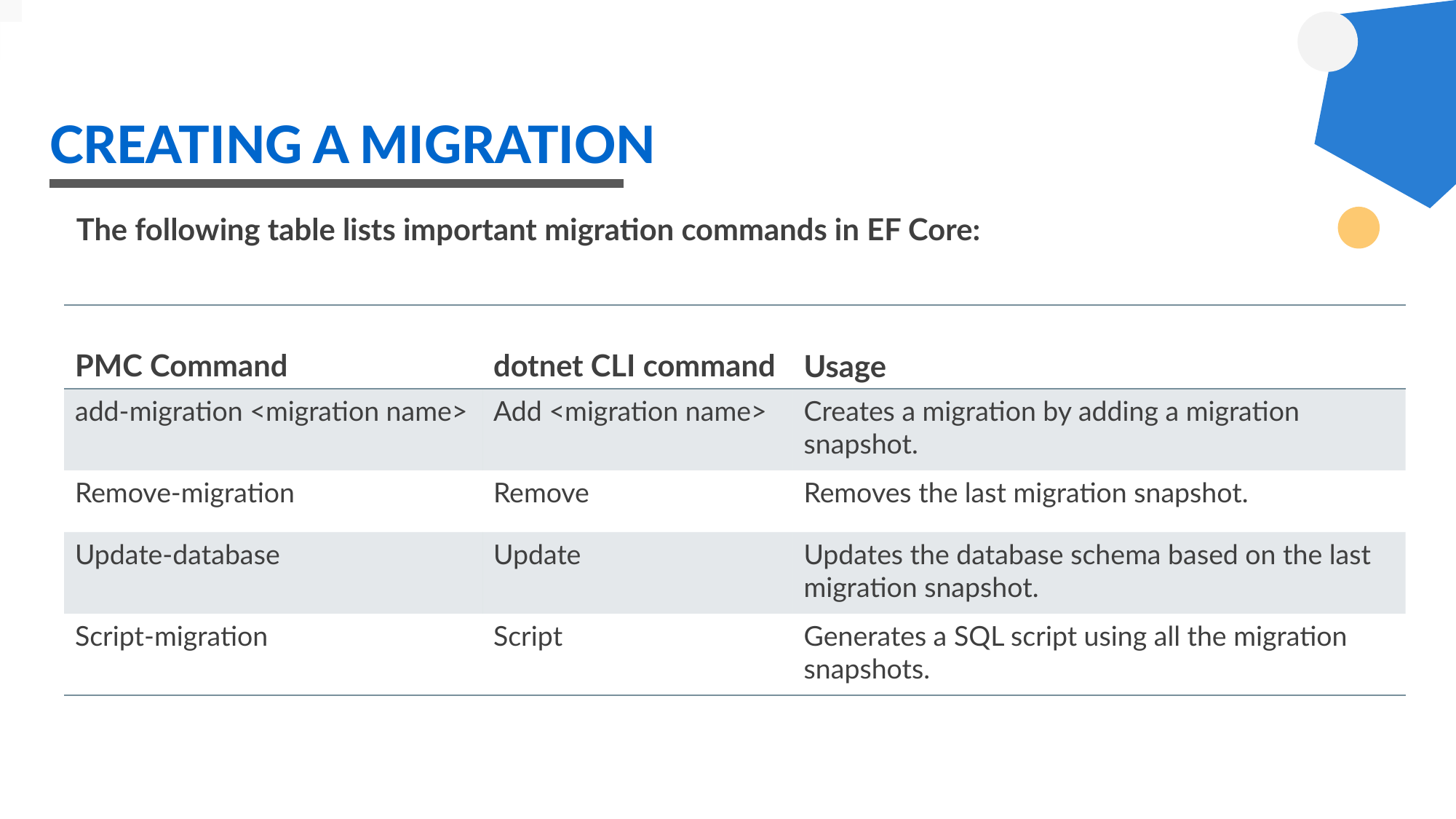

# CREATING A MIGRATION
The following table lists important migration commands in EF Core:

| PMC Command | dotnet CLI command | Usage |
| --- | --- | --- |
| add-migration <migration name> | Add <migration name> | Creates a migration by adding a migration snapshot. |
| Remove-migration | Remove | Removes the last migration snapshot. |
| Update-database | Update | Updates the database schema based on the last migration snapshot. |
| Script-migration | Script | Generates a SQL script using all the migration snapshots. |